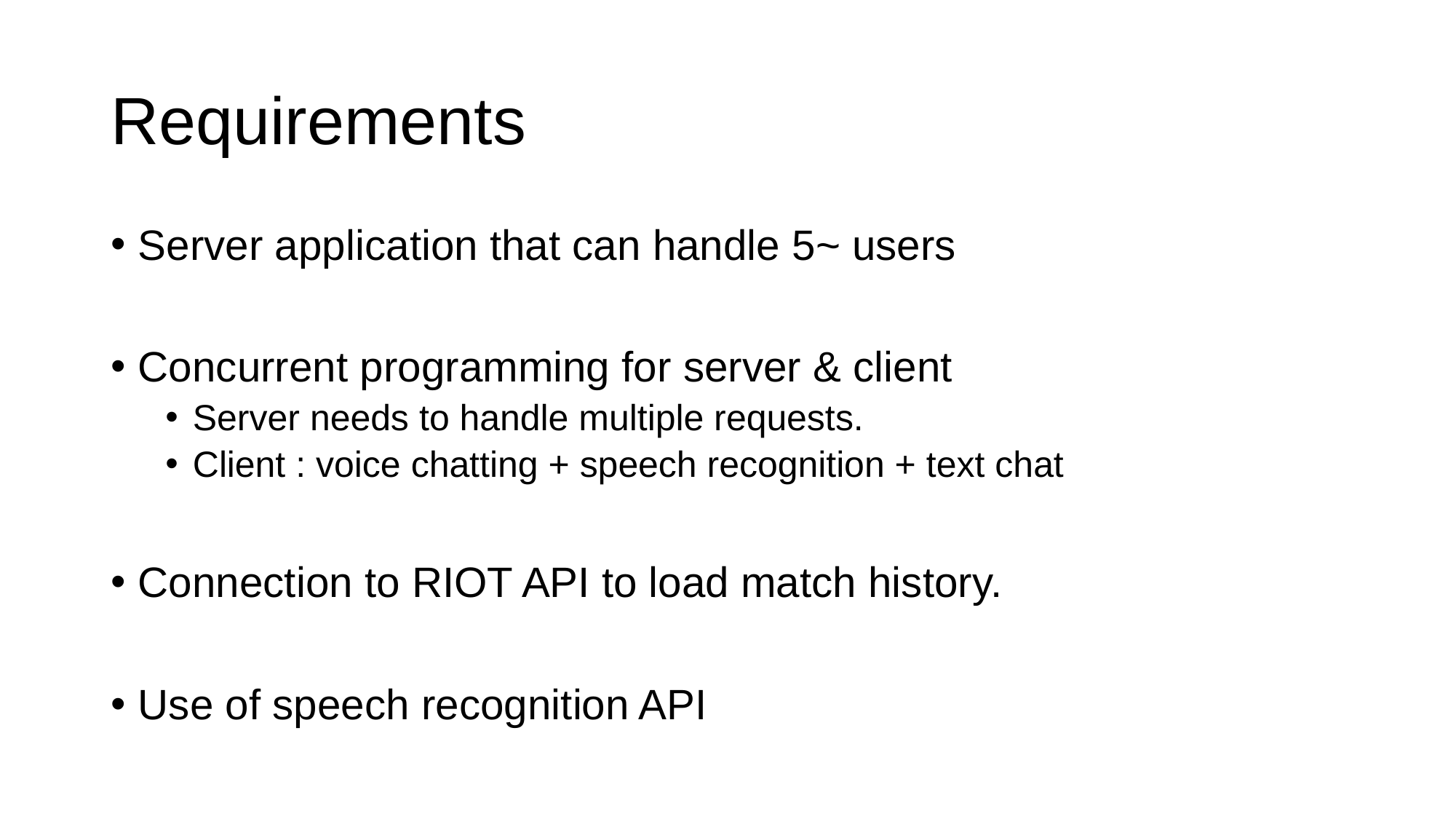

# Requirements
Server application that can handle 5~ users

Concurrent programming for server & client
Server needs to handle multiple requests.
Client : voice chatting + speech recognition + text chat

Connection to RIOT API to load match history.

Use of speech recognition API